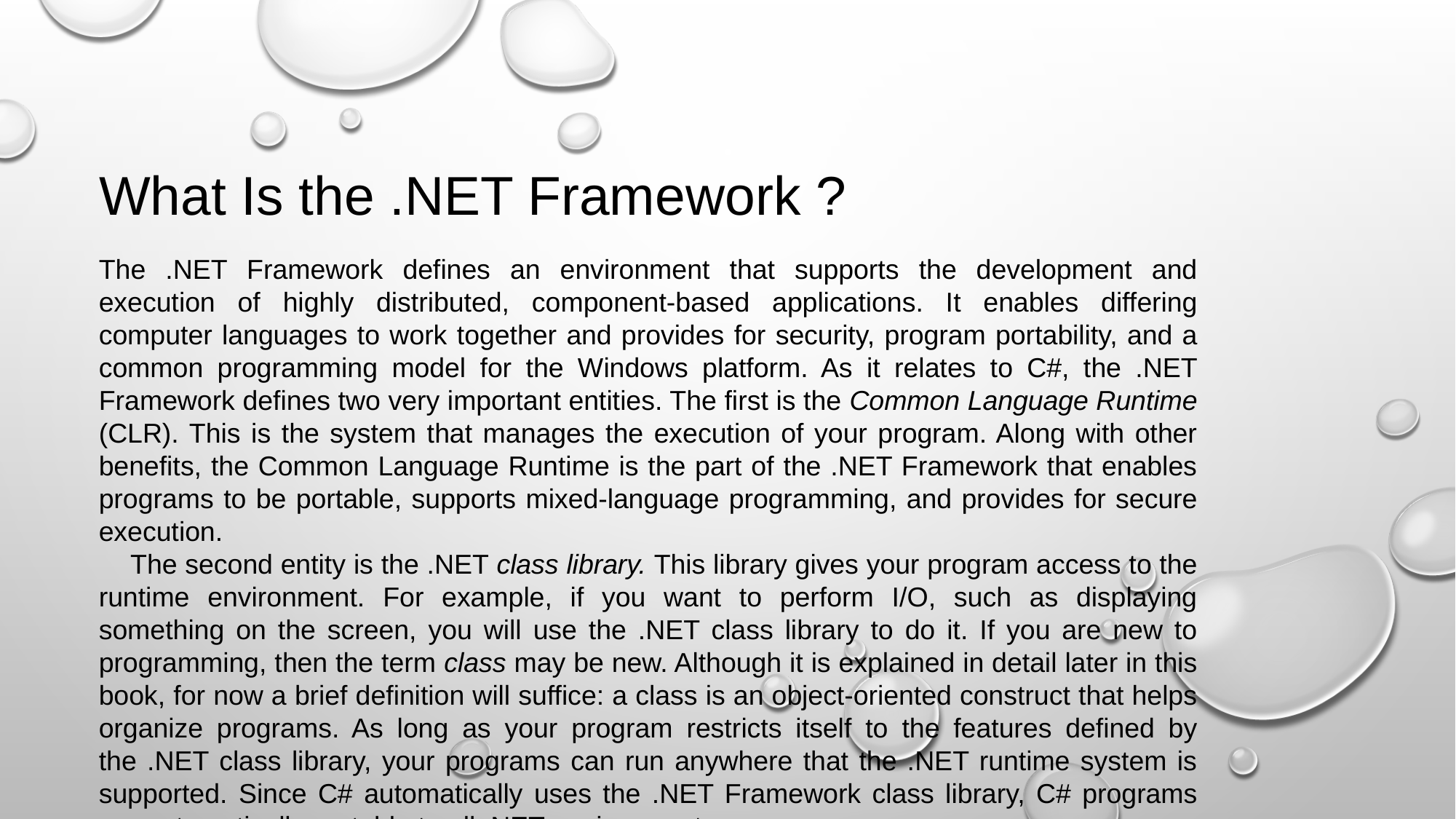

What Is the .NET Framework ?
The .NET Framework defines an environment that supports the development and execution of highly distributed, component-based applications. It enables differing computer languages to work together and provides for security, program portability, and a common programming model for the Windows platform. As it relates to C#, the .NET Framework defines two very important entities. The first is the Common Language Runtime (CLR). This is the system that manages the execution of your program. Along with other benefits, the Common Language Runtime is the part of the .NET Framework that enables programs to be portable, supports mixed-language programming, and provides for secure execution.
    The second entity is the .NET class library. This library gives your program access to the runtime environment. For example, if you want to perform I/O, such as displaying something on the screen, you will use the .NET class library to do it. If you are new to programming, then the term class may be new. Although it is explained in detail later in this book, for now a brief definition will suffice: a class is an object-oriented construct that helps organize programs. As long as your program restricts itself to the features defined by the .NET class library, your programs can run anywhere that the .NET runtime system is supported. Since C# automatically uses the .NET Framework class library, C# programs are automatically portable to all .NET environments.